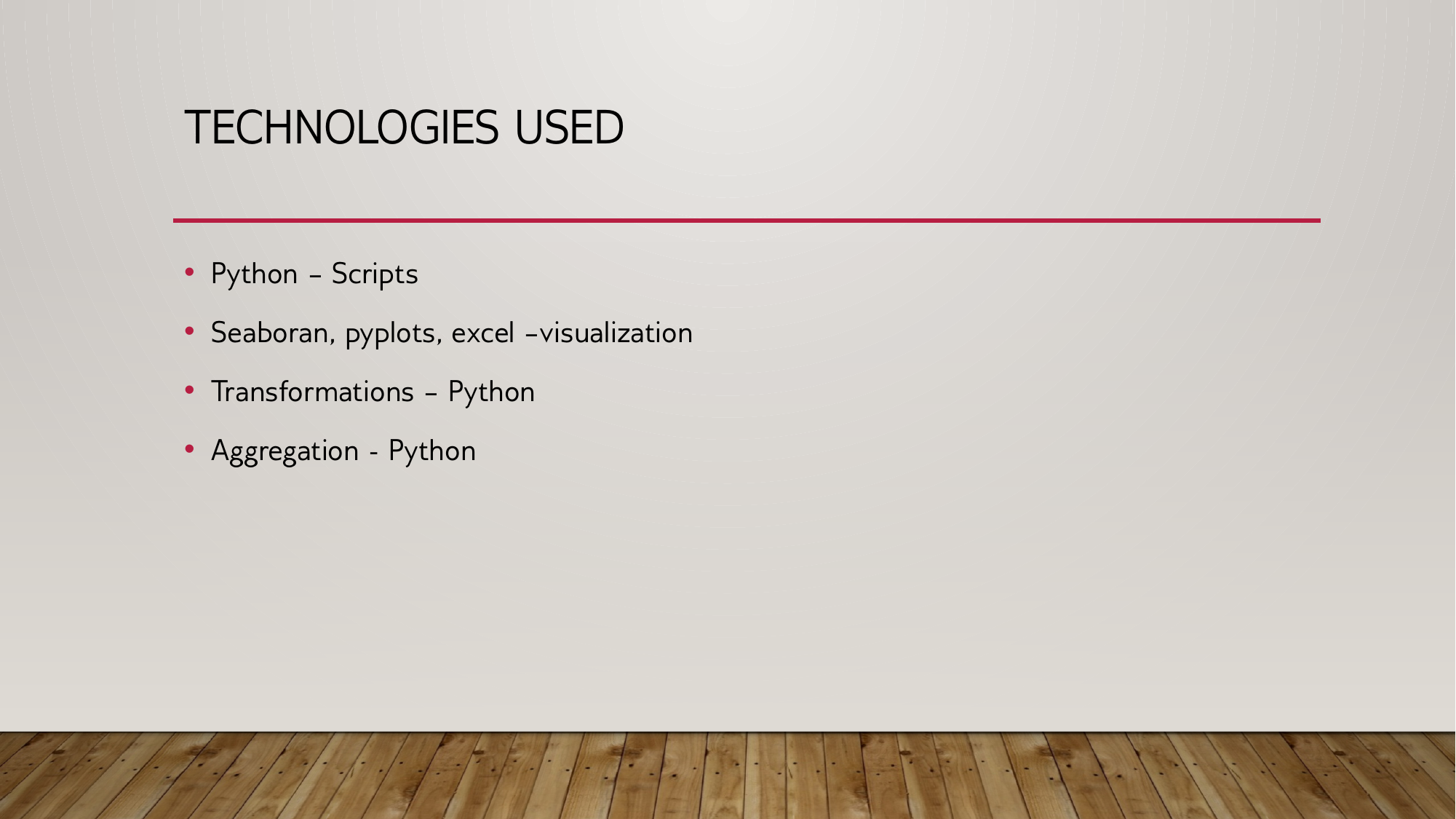

# Technologies used
Python – Scripts
Seaboran, pyplots, excel –visualization
Transformations – Python
Aggregation - Python